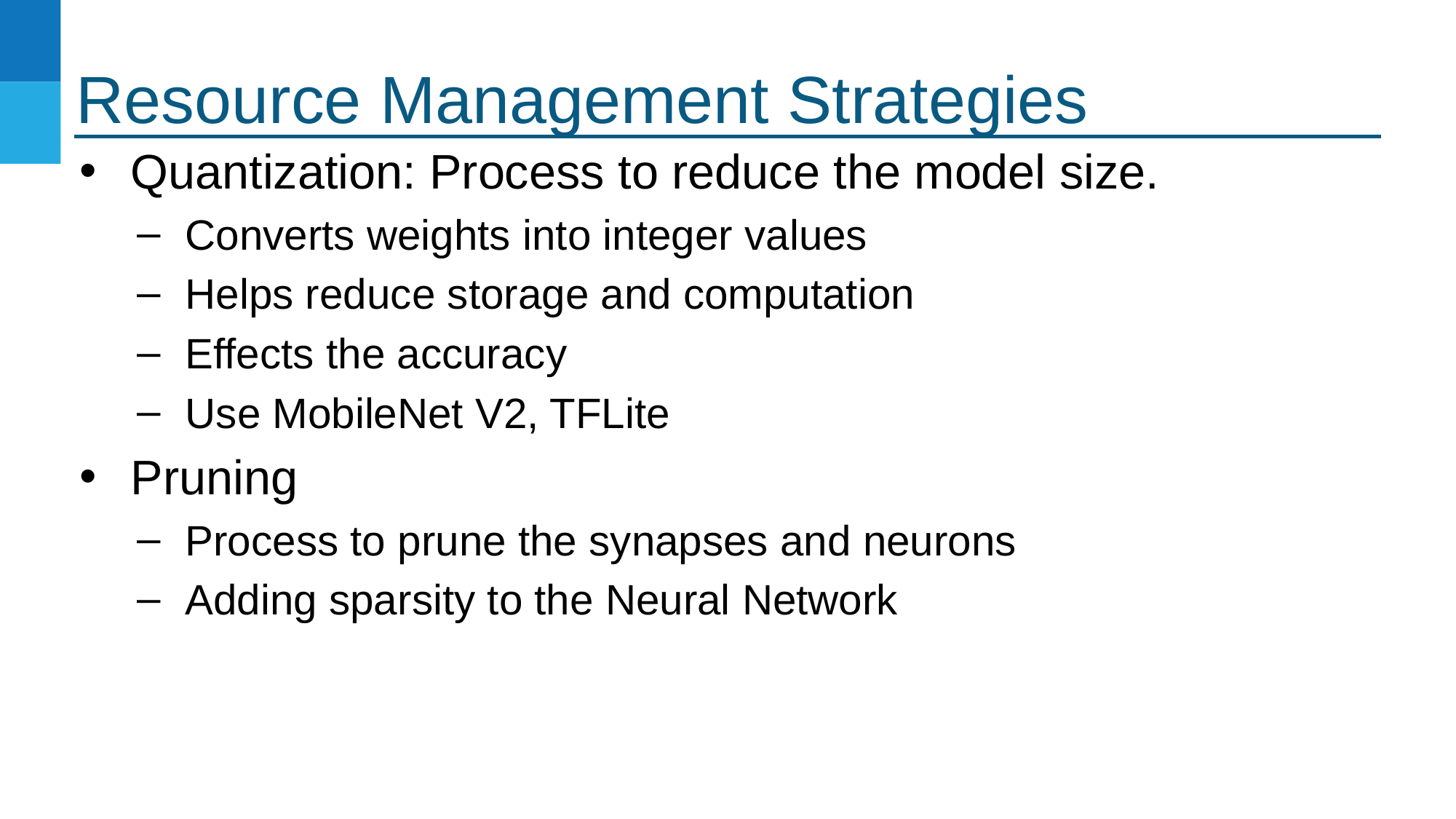

# Resource Management Strategies
Quantization: Process to reduce the model size.
Converts weights into integer values
Helps reduce storage and computation
Effects the accuracy
Use MobileNet V2, TFLite
Pruning
Process to prune the synapses and neurons
Adding sparsity to the Neural Network